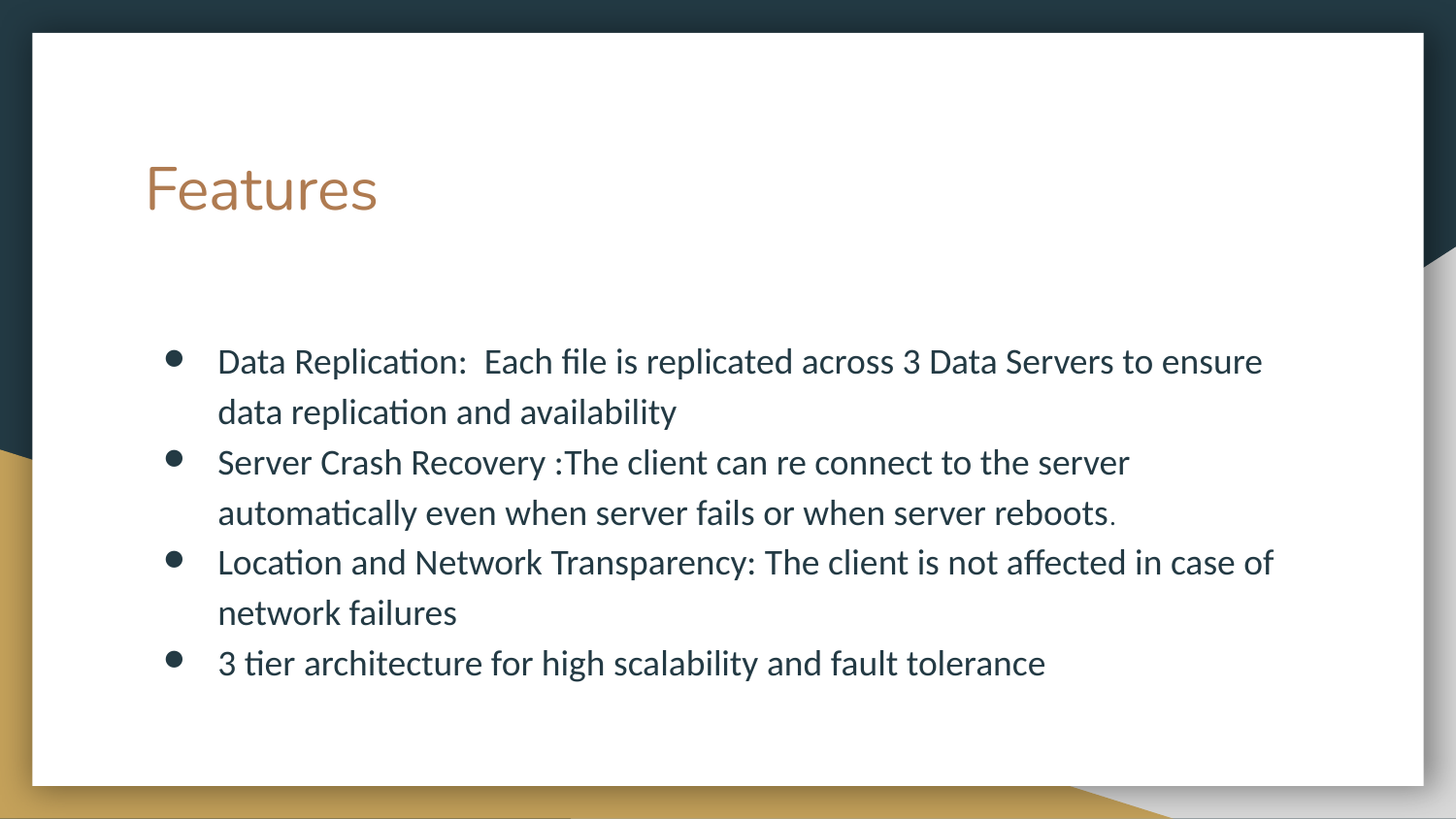

# Features
Data Replication:  Each file is replicated across 3 Data Servers to ensure data replication and availability
Server Crash Recovery :The client can re connect to the server automatically even when server fails or when server reboots.
Location and Network Transparency: The client is not affected in case of network failures
3 tier architecture for high scalability and fault tolerance